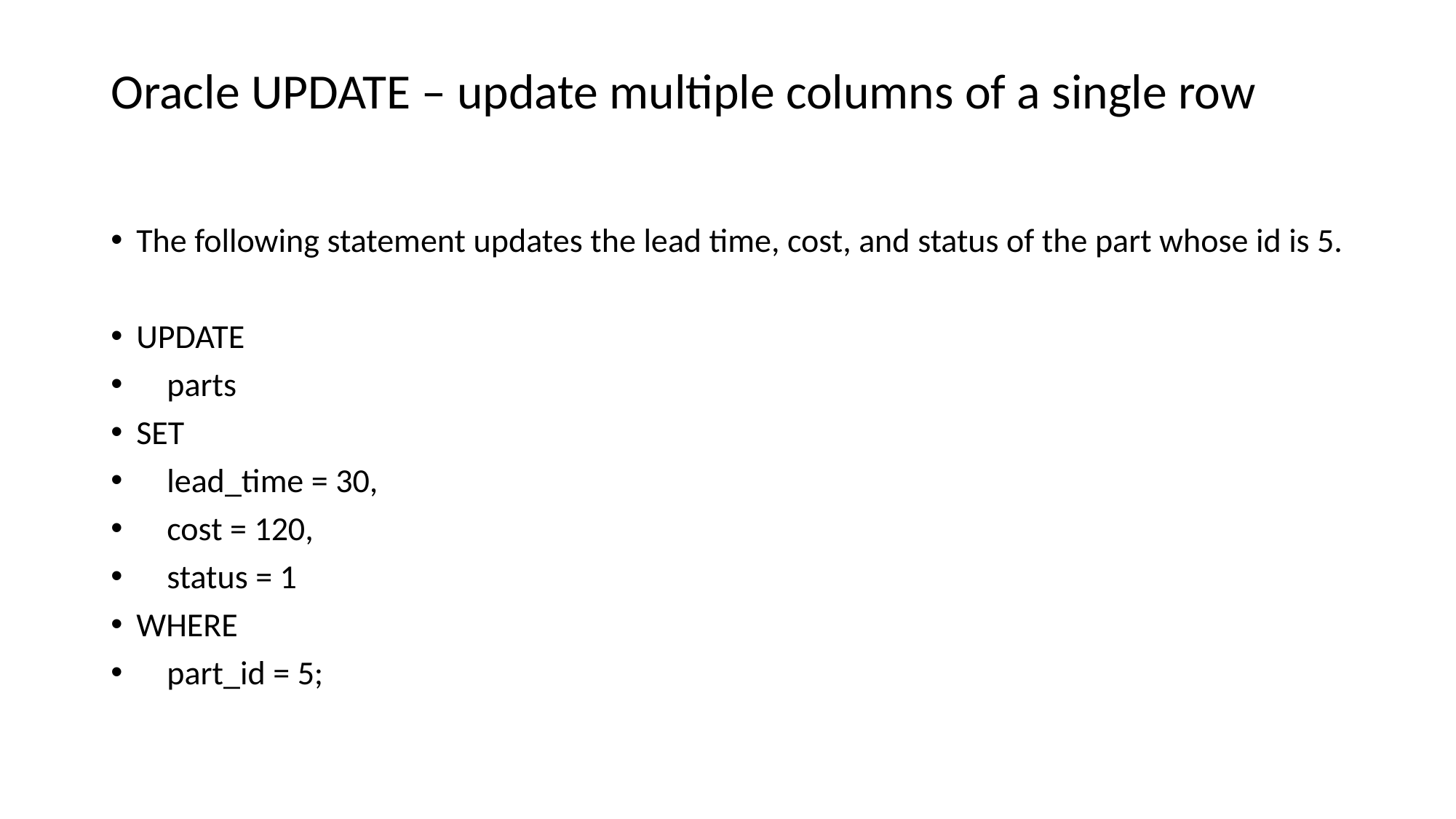

# Oracle UPDATE – update multiple columns of a single row
The following statement updates the lead time, cost, and status of the part whose id is 5.

UPDATE
    parts
SET
    lead_time = 30,
    cost = 120,
    status = 1
WHERE
    part_id = 5;